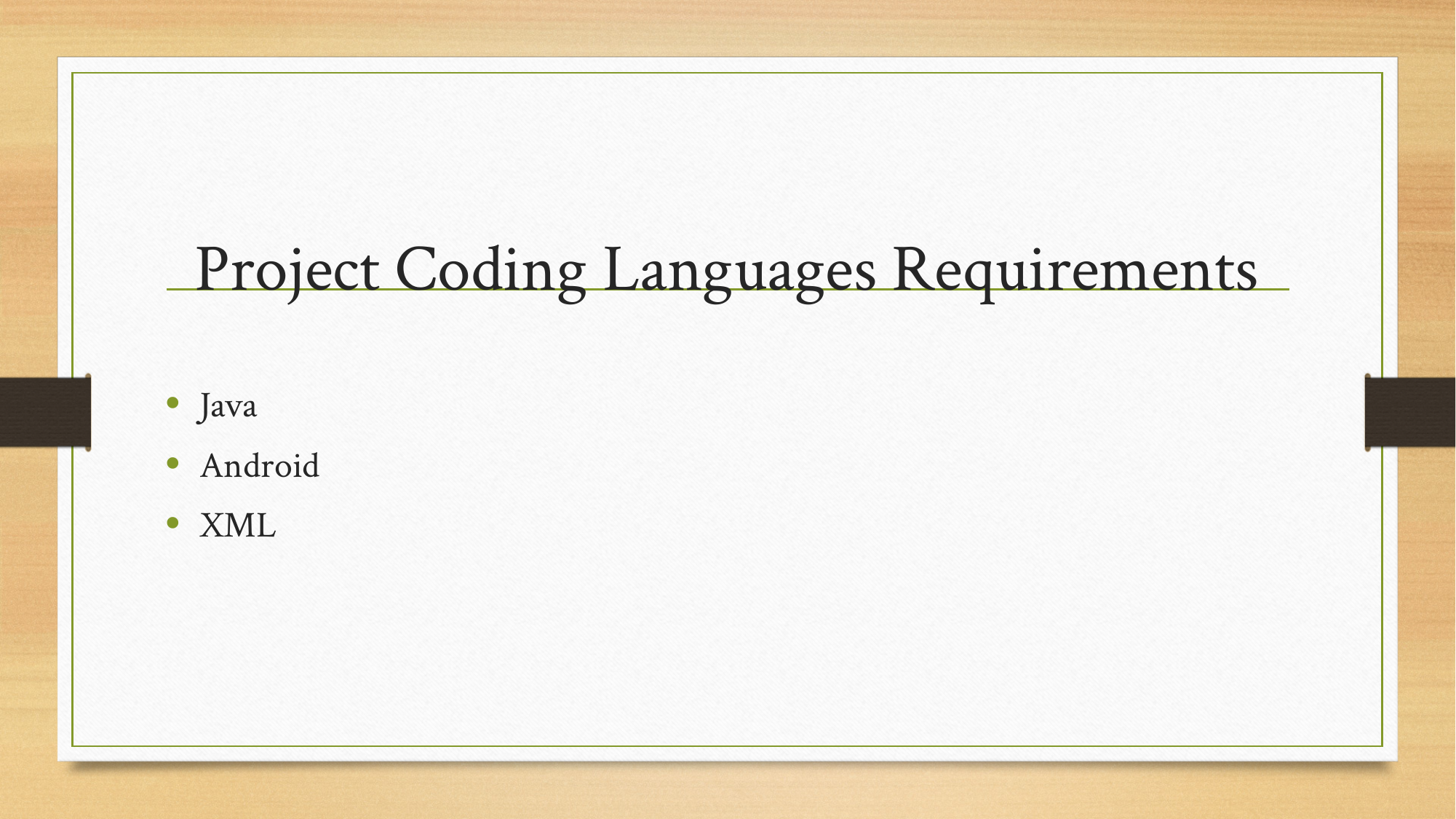

# Project Coding Languages Requirements
Java
Android
XML